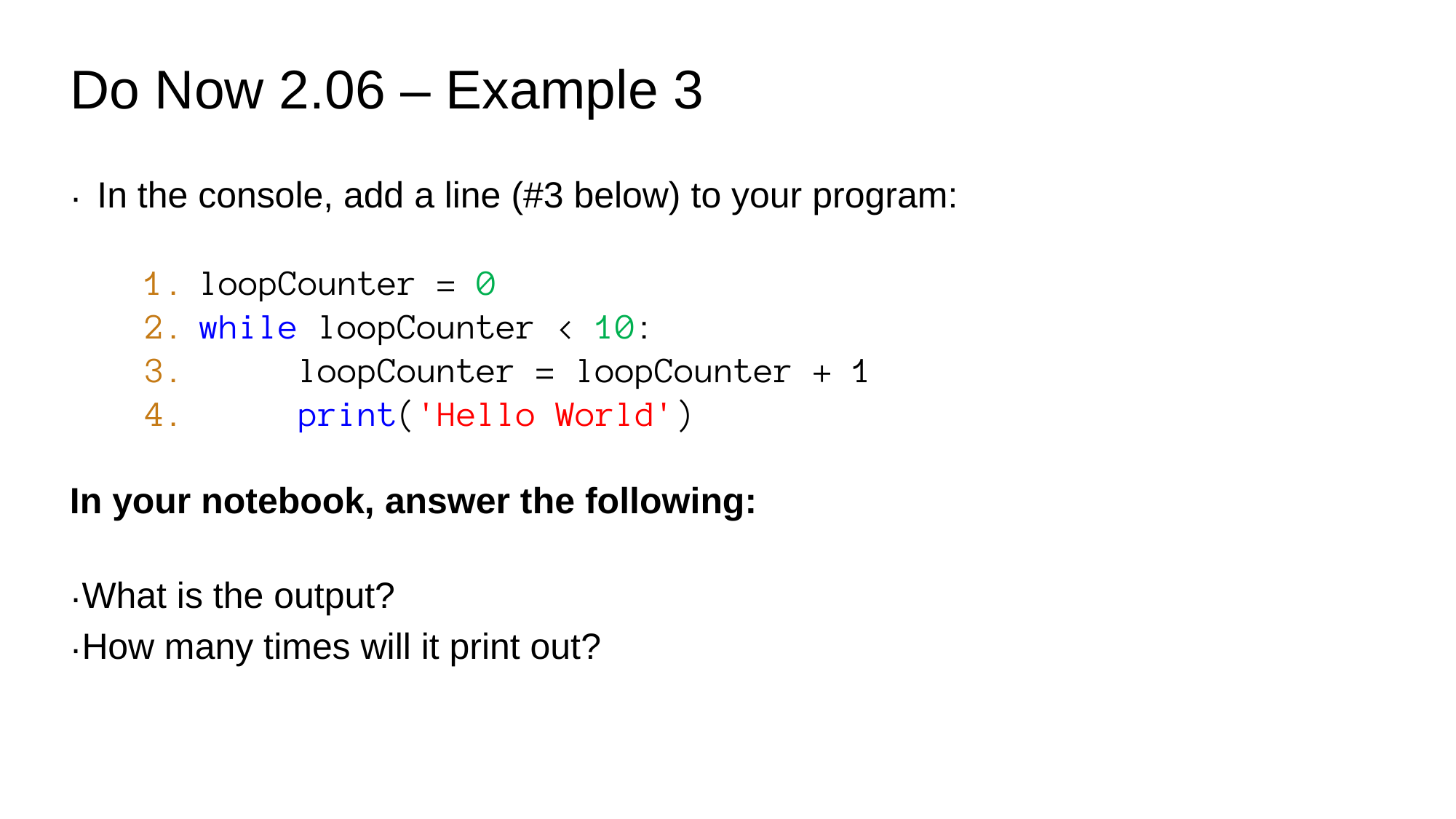

# Do Now 2.06 – Example 3
In the console, add a line (#3 below) to your program:

loopCounter = 0
while loopCounter < 10:
     loopCounter = loopCounter + 1
     print('Hello World')

In your notebook, answer the following:

What is the output?
How many times will it print out?